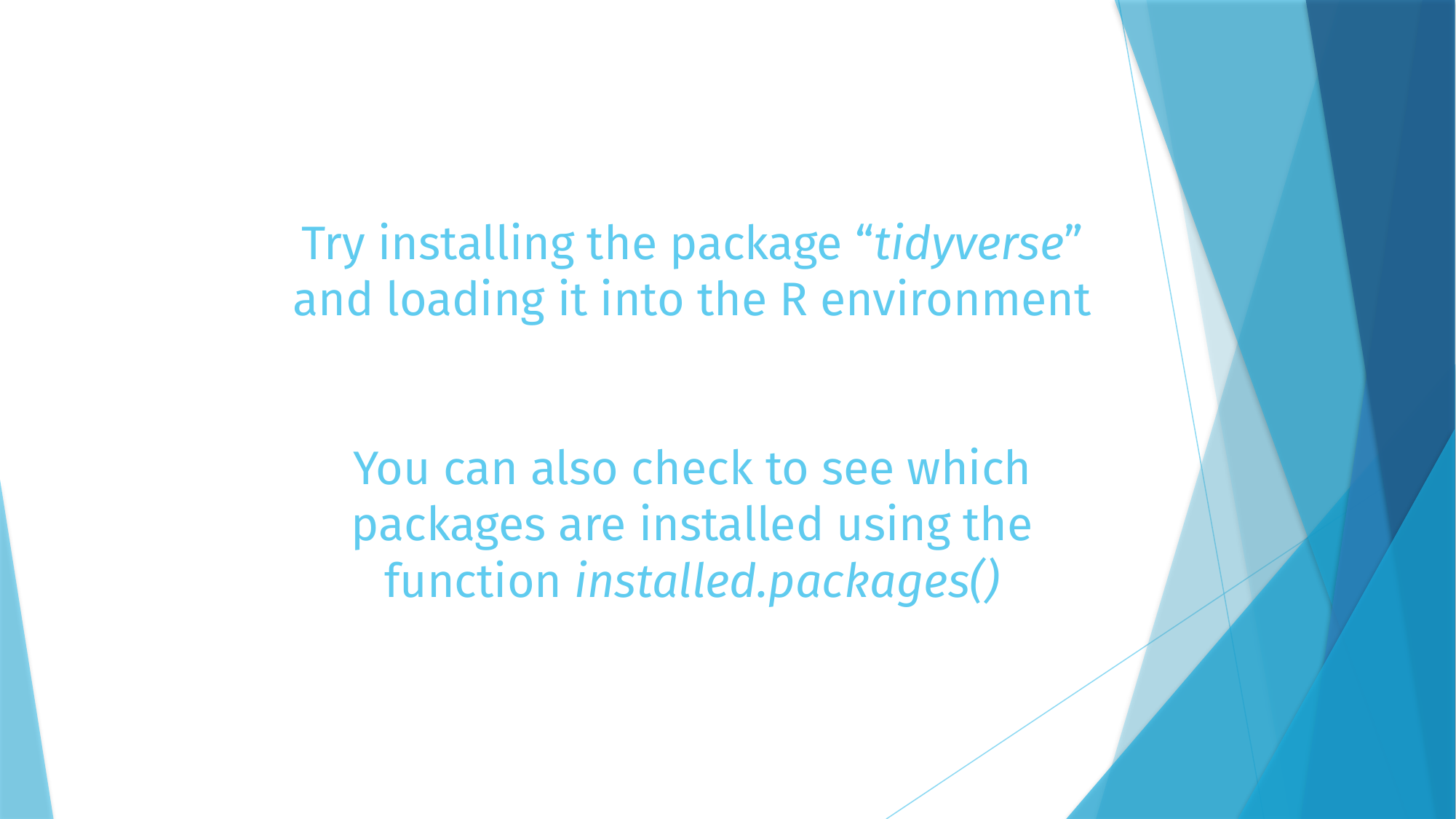

# Try installing the package “tidyverse” and loading it into the R environment You can also check to see which packages are installed using the function installed.packages()